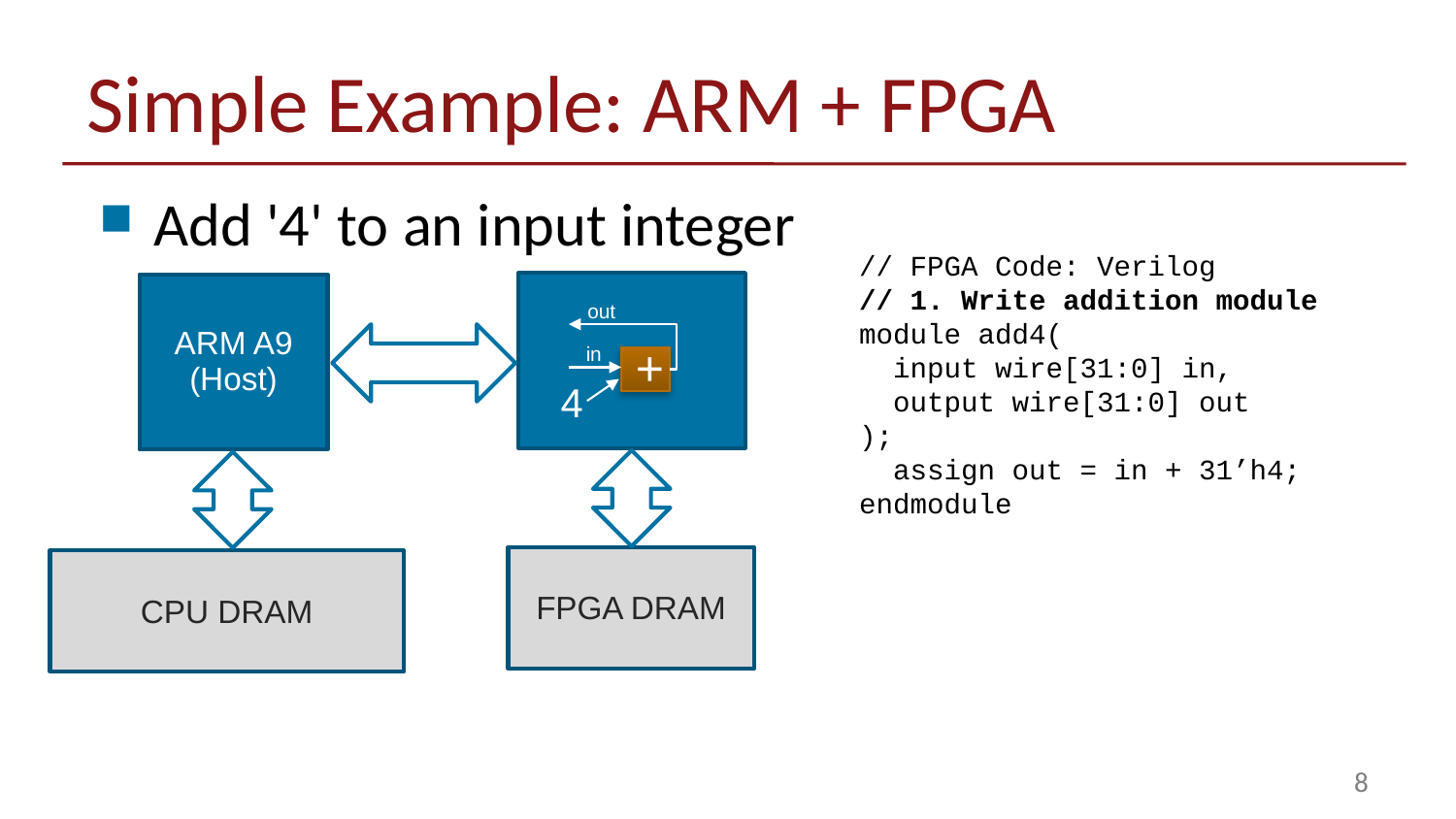

# Simple Example: ARM + FPGA
Add '4' to an input integer

// FPGA Code: Verilog
// 1. Write addition module
module add4(
  input wire[31:0] in,
  output wire[31:0] out
);
  assign out = in + 31’h4;
endmodule

ARM A9
(Host)
out
in
+
4

FPGA DRAM

CPU DRAM

8